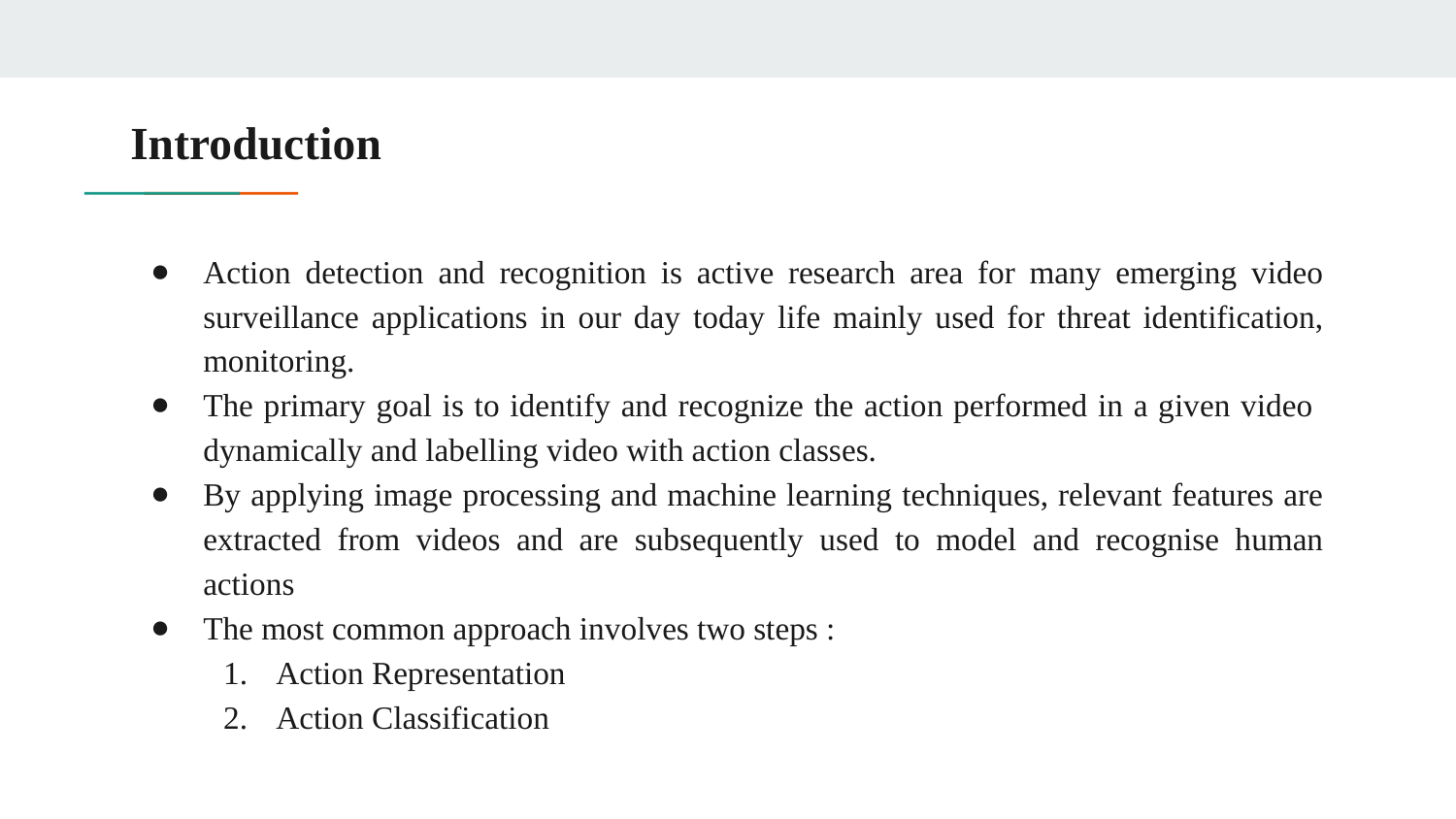

# Introduction
Action detection and recognition is active research area for many emerging video surveillance applications in our day today life mainly used for threat identification, monitoring.
The primary goal is to identify and recognize the action performed in a given video  dynamically and labelling video with action classes.
By applying image processing and machine learning techniques, relevant features are extracted from videos and are subsequently used to model and recognise human actions
The most common approach involves two steps :
Action Representation
Action Classification